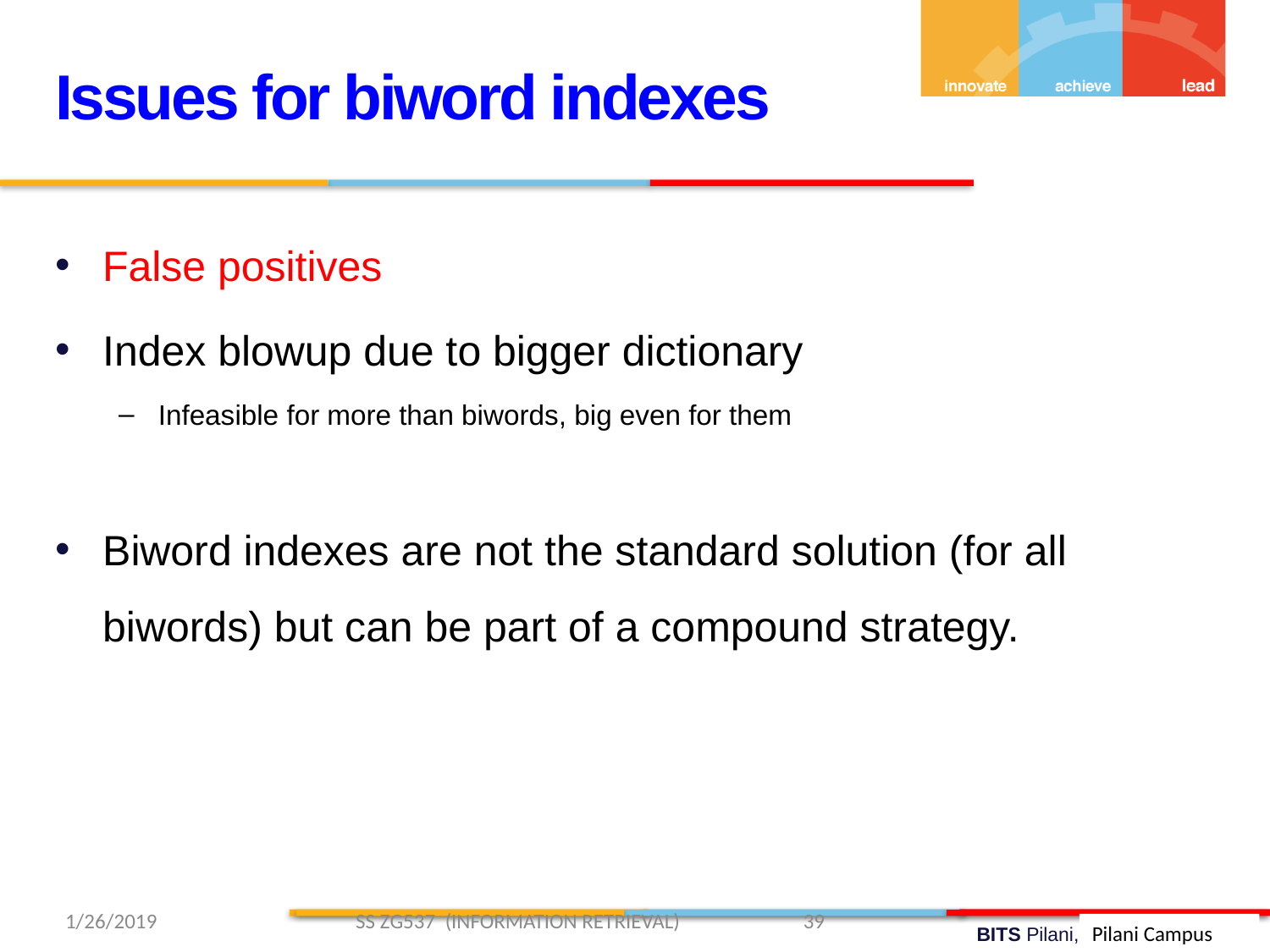

Issues for biword indexes
False positives
Index blowup due to bigger dictionary
Infeasible for more than biwords, big even for them

Biword indexes are not the standard solution (for all biwords) but can be part of a compound strategy.

1/26/2019                                         SS ZG537  (INFORMATION RETRIEVAL)                         39
Pilani Campus